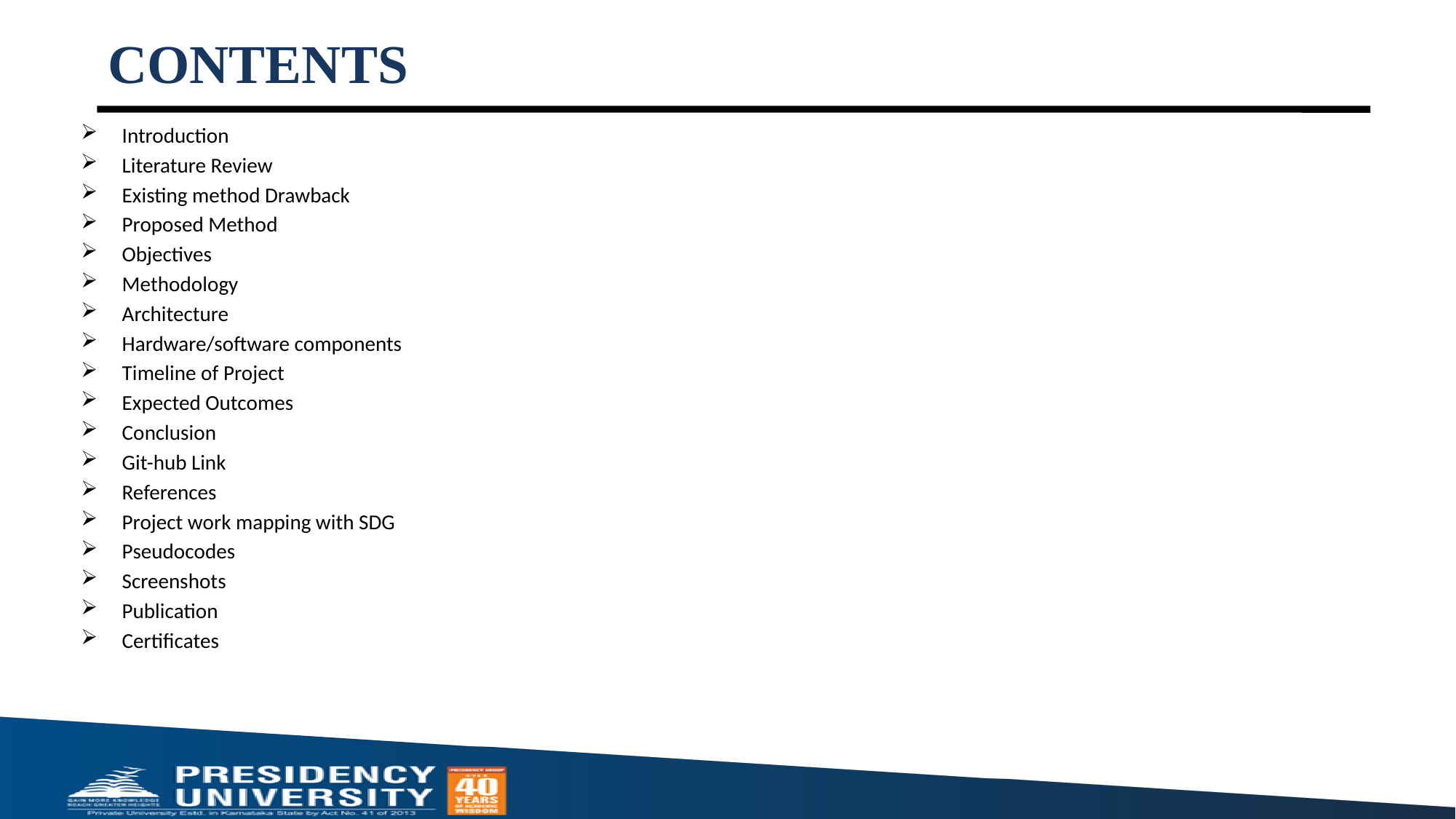

# CONTENTS
Introduction
Literature Review
Existing method Drawback
Proposed Method
Objectives
Methodology
Architecture
Hardware/software components
Timeline of Project
Expected Outcomes
Conclusion
Git-hub Link
References
Project work mapping with SDG
Pseudocodes
Screenshots
Publication
Certificates